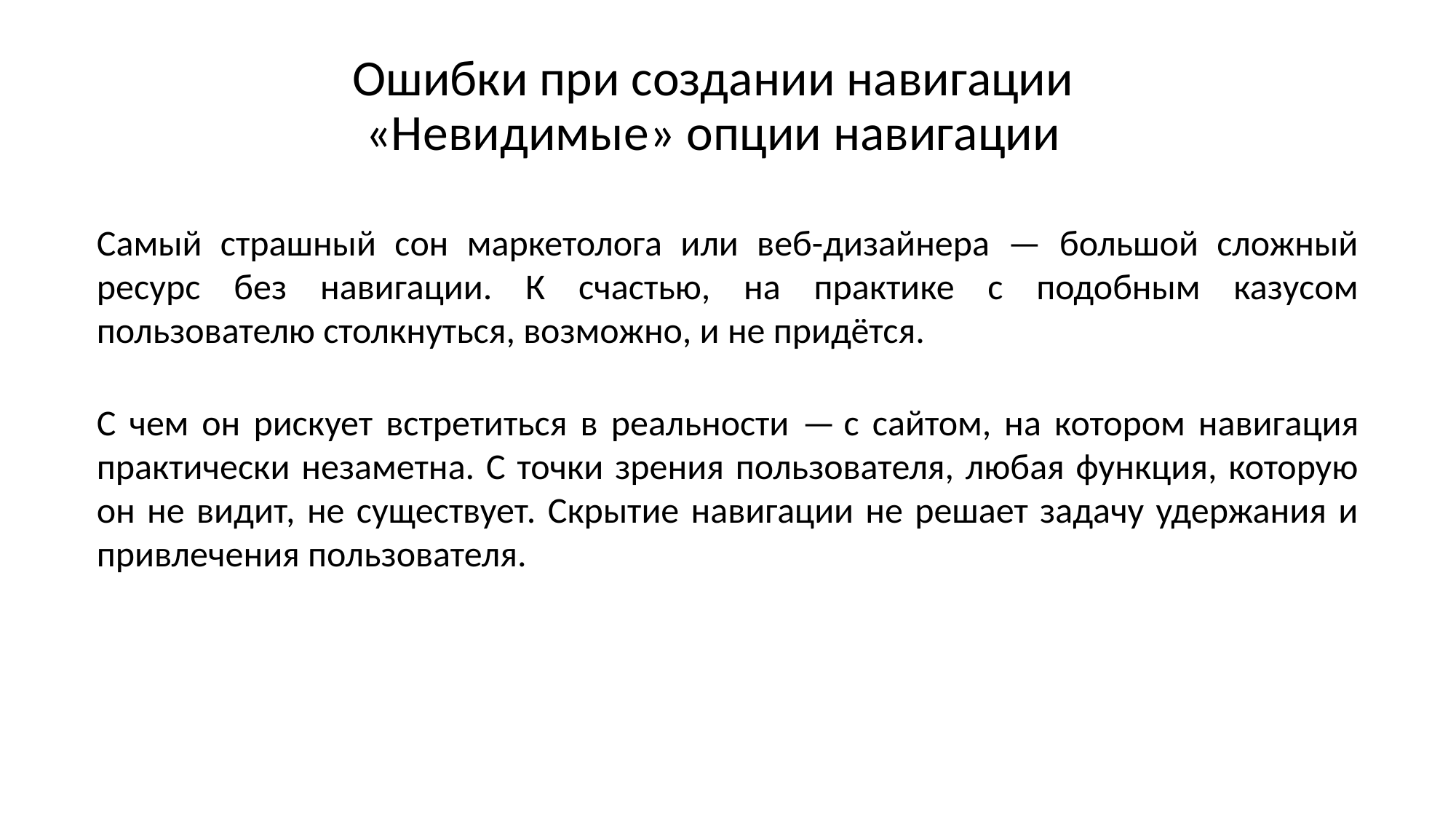

# Ошибки при создании навигации «Невидимые» опции навигации

Самый страшный сон маркетолога или веб-дизайнера — большой сложный ресурс без навигации. К счастью, на практике с подобным казусом пользователю столкнуться, возможно, и не придётся.
С чем он рискует встретиться в реальности — с сайтом, на котором навигация практически незаметна. С точки зрения пользователя, любая функция, которую он не видит, не существует. Скрытие навигации не решает задачу удержания и привлечения пользователя.